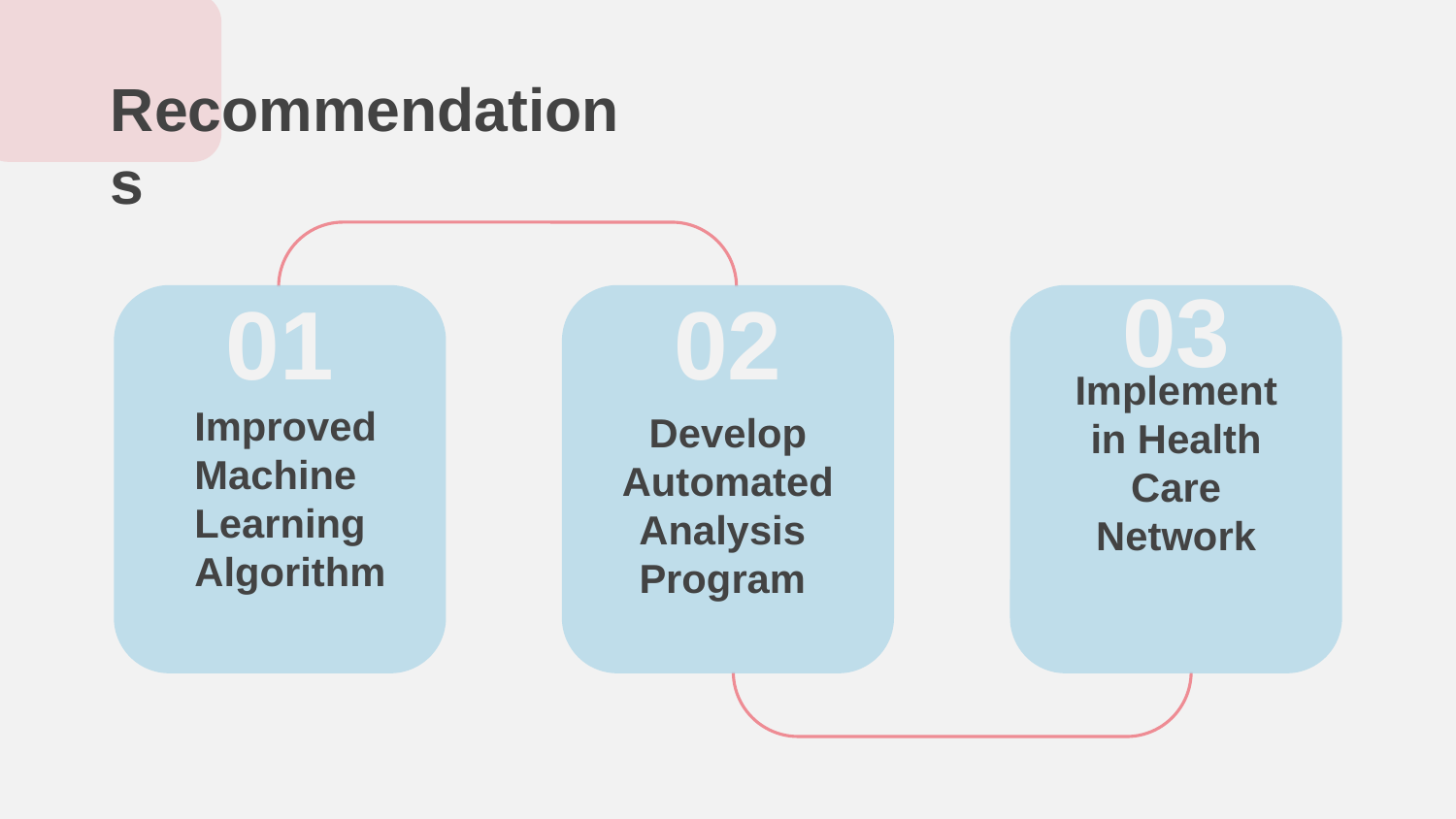

Recommendations

03

01
02

# Implement in Health Care Network
Improved Machine Learning Algorithm
Develop Automated Analysis
Program